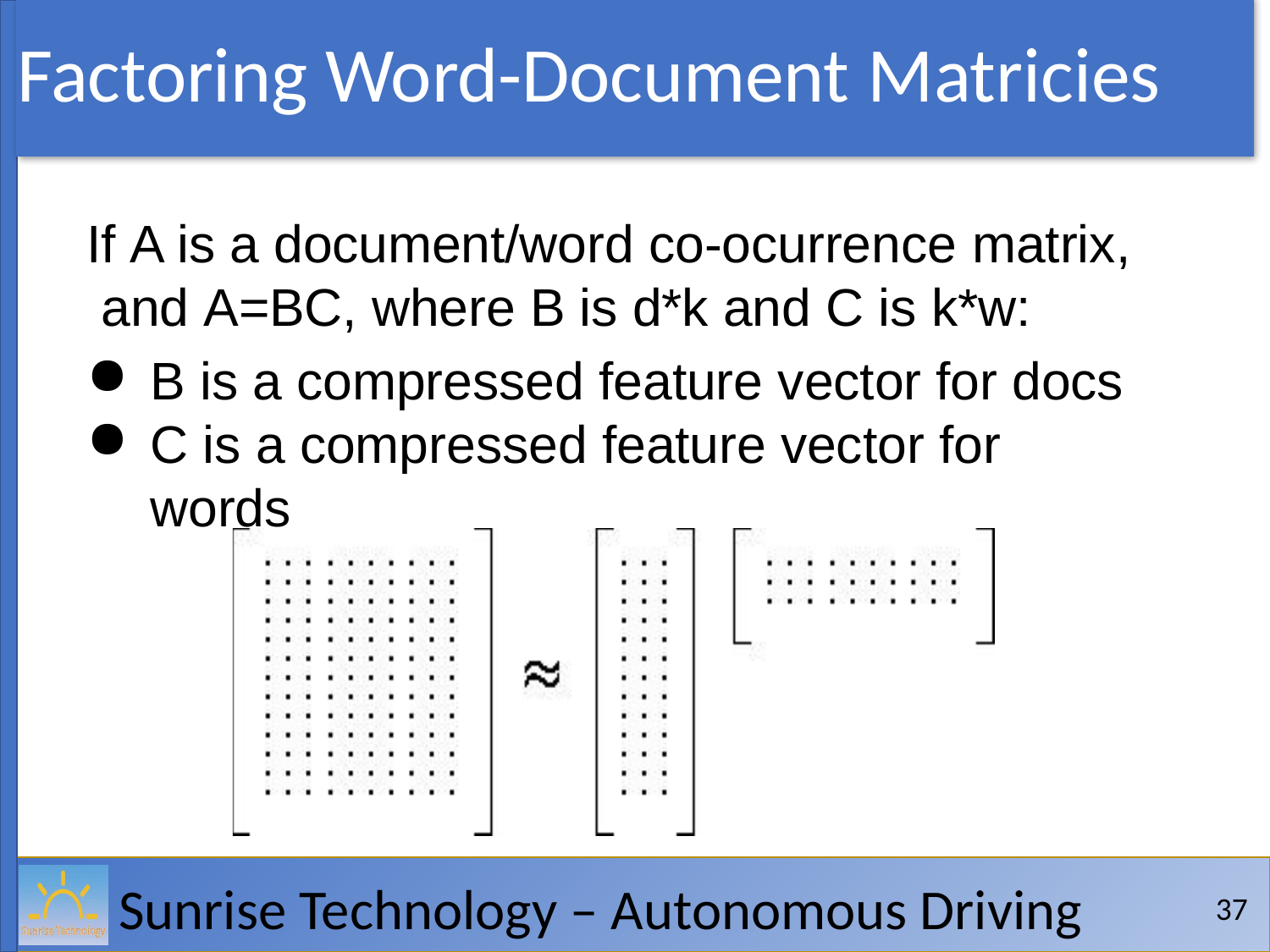

# Factoring Word-Document Matricies
If A is a document/word co-ocurrence matrix,  and A=BC, where B is d*k and C is k*w:
B is a compressed feature vector for docs
C is a compressed feature vector for words